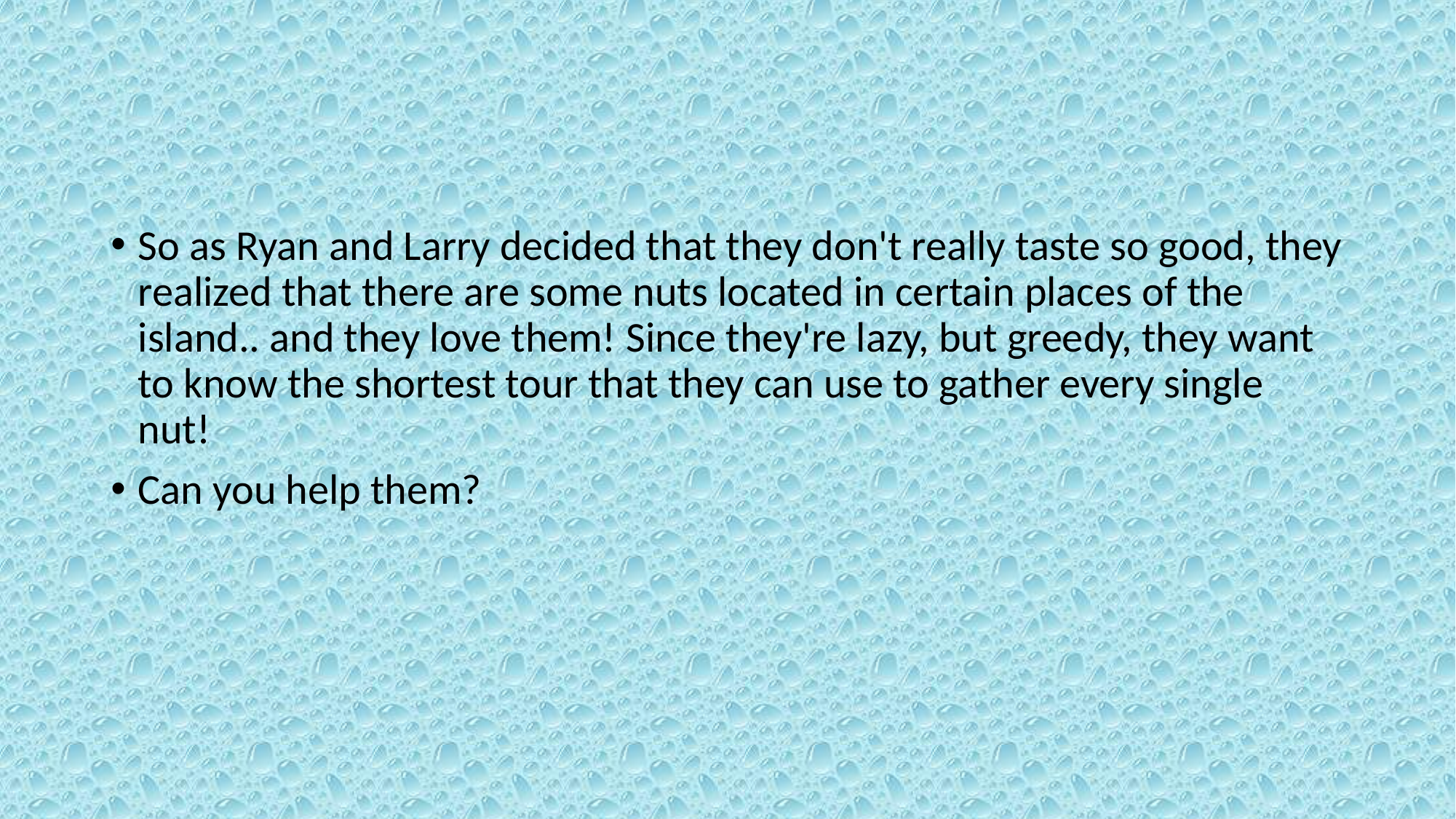

#
So as Ryan and Larry decided that they don't really taste so good, they realized that there are some nuts located in certain places of the island.. and they love them! Since they're lazy, but greedy, they want to know the shortest tour that they can use to gather every single nut!
Can you help them?